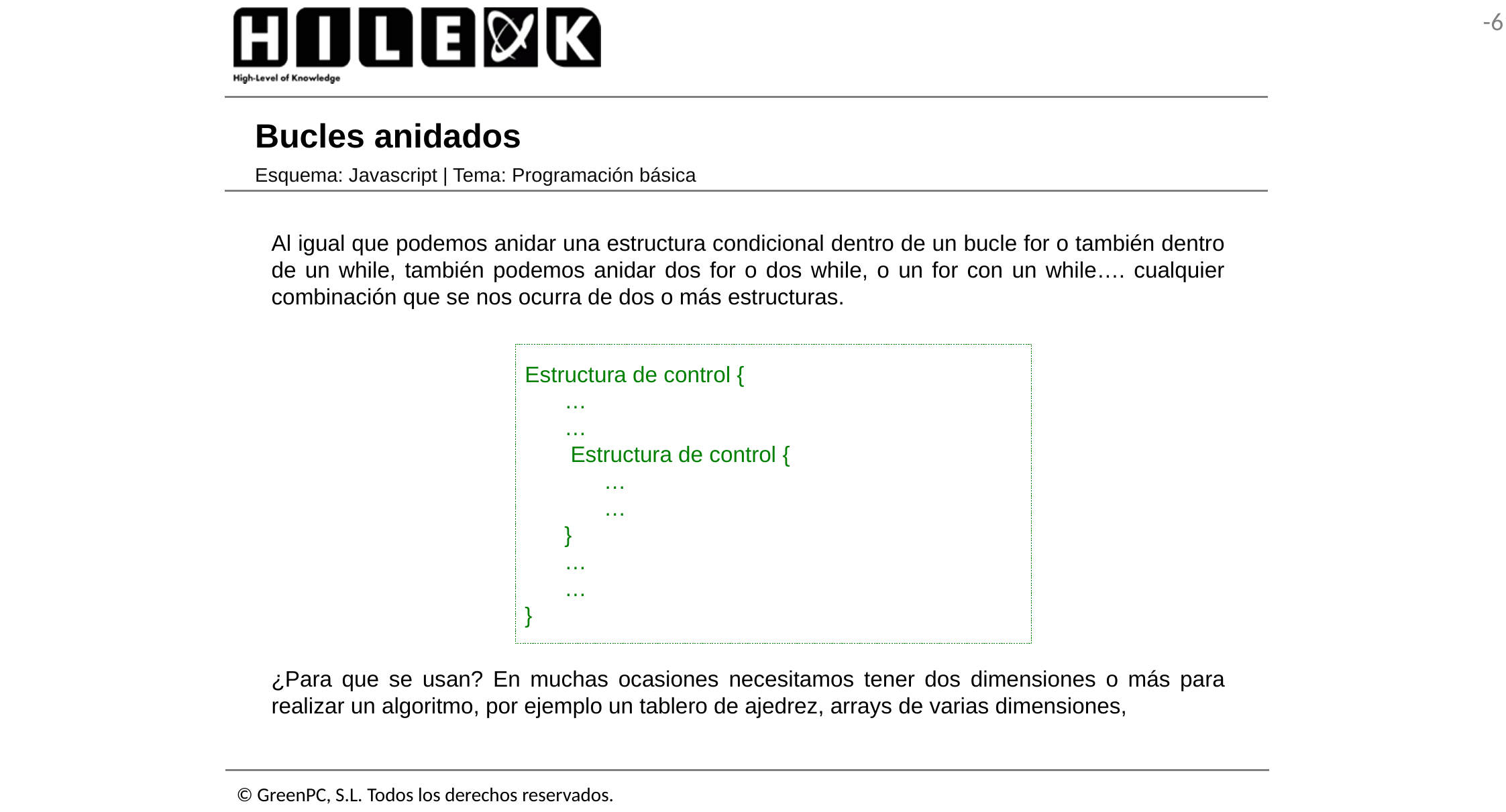

# Bucles anidados
Esquema: Javascript | Tema: Programación básica
Al igual que podemos anidar una estructura condicional dentro de un bucle for o también dentro de un while, también podemos anidar dos for o dos while, o un for con un while…. cualquier combinación que se nos ocurra de dos o más estructuras.
Estructura de control {
	…
	…
	 Estructura de control {
		…
		…
	}
	…
	…
}
¿Para que se usan? En muchas ocasiones necesitamos tener dos dimensiones o más para realizar un algoritmo, por ejemplo un tablero de ajedrez, arrays de varias dimensiones,